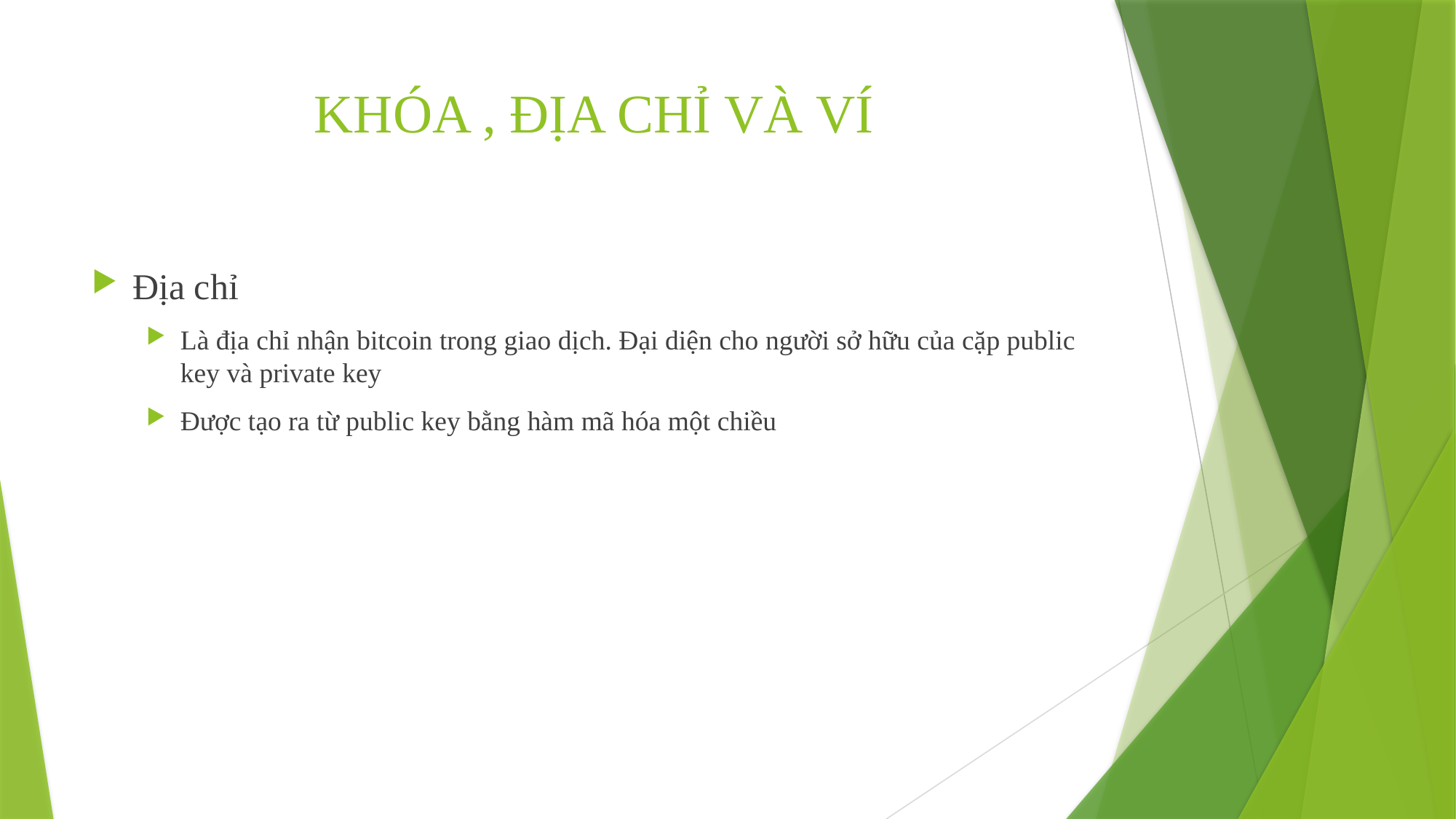

# KHÓA , ĐỊA CHỈ VÀ VÍ
Địa chỉ
Là địa chỉ nhận bitcoin trong giao dịch. Đại diện cho người sở hữu của cặp public key và private key
Được tạo ra từ public key bằng hàm mã hóa một chiều